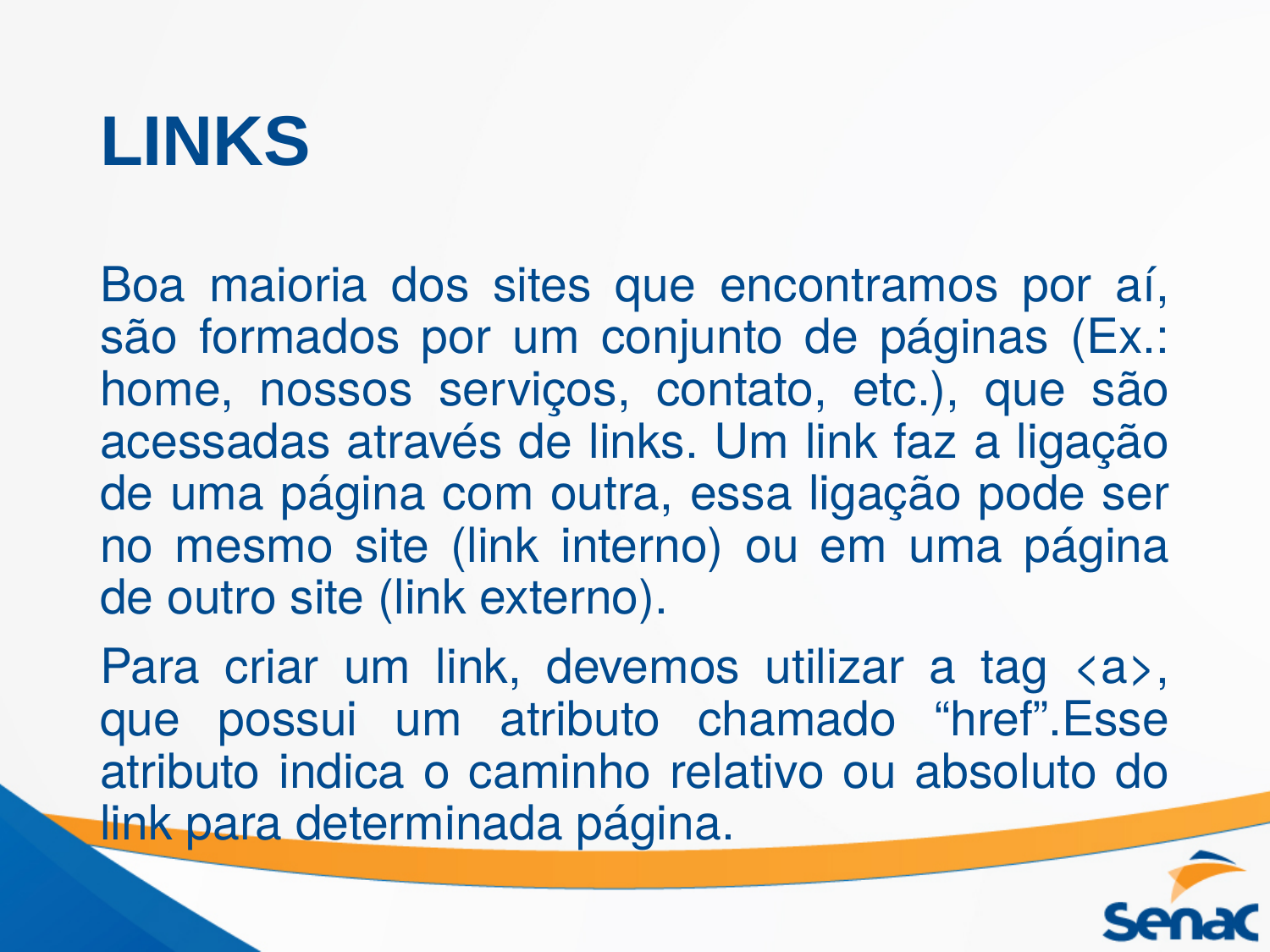

# LINKS
Boa maioria dos sites que encontramos por aí, são formados por um conjunto de páginas (Ex.: home, nossos serviços, contato, etc.), que são acessadas através de links. Um link faz a ligação de uma página com outra, essa ligação pode ser no mesmo site (link interno) ou em uma página de outro site (link externo).
Para criar um link, devemos utilizar a tag <a>, que possui um atributo chamado “href”.Esse atributo indica o caminho relativo ou absoluto do link para determinada página.